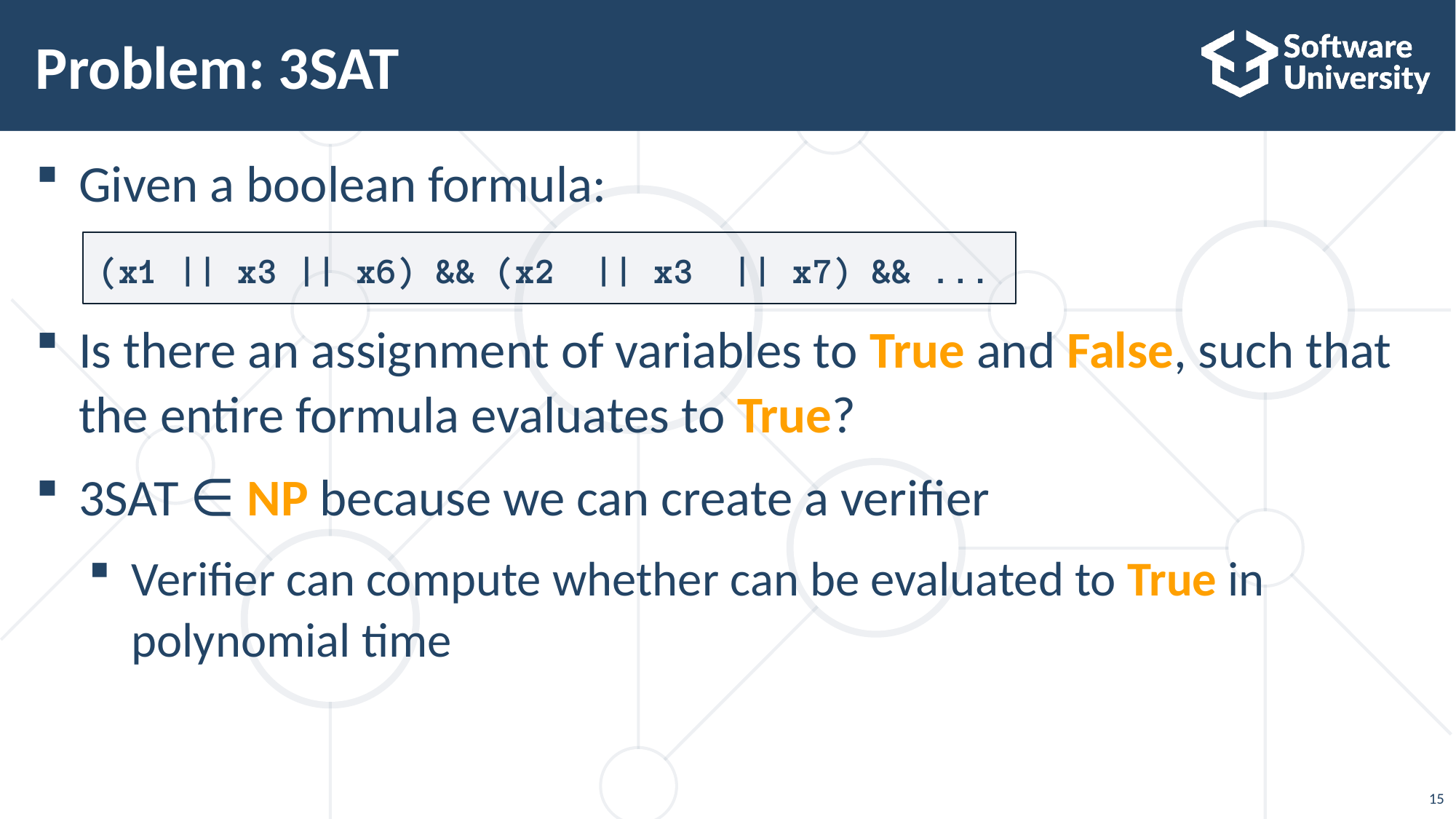

# Problem: 3SAT
Given a boolean formula:

Is there an assignment of variables to True and False, such that the entire formula evaluates to True?
3SAT ∈ NP because we can create a verifier
Verifier can compute whether can be evaluated to True in polynomial time

(x1 || x3 || x6) && (x2  || x3  || x7) && ...
15